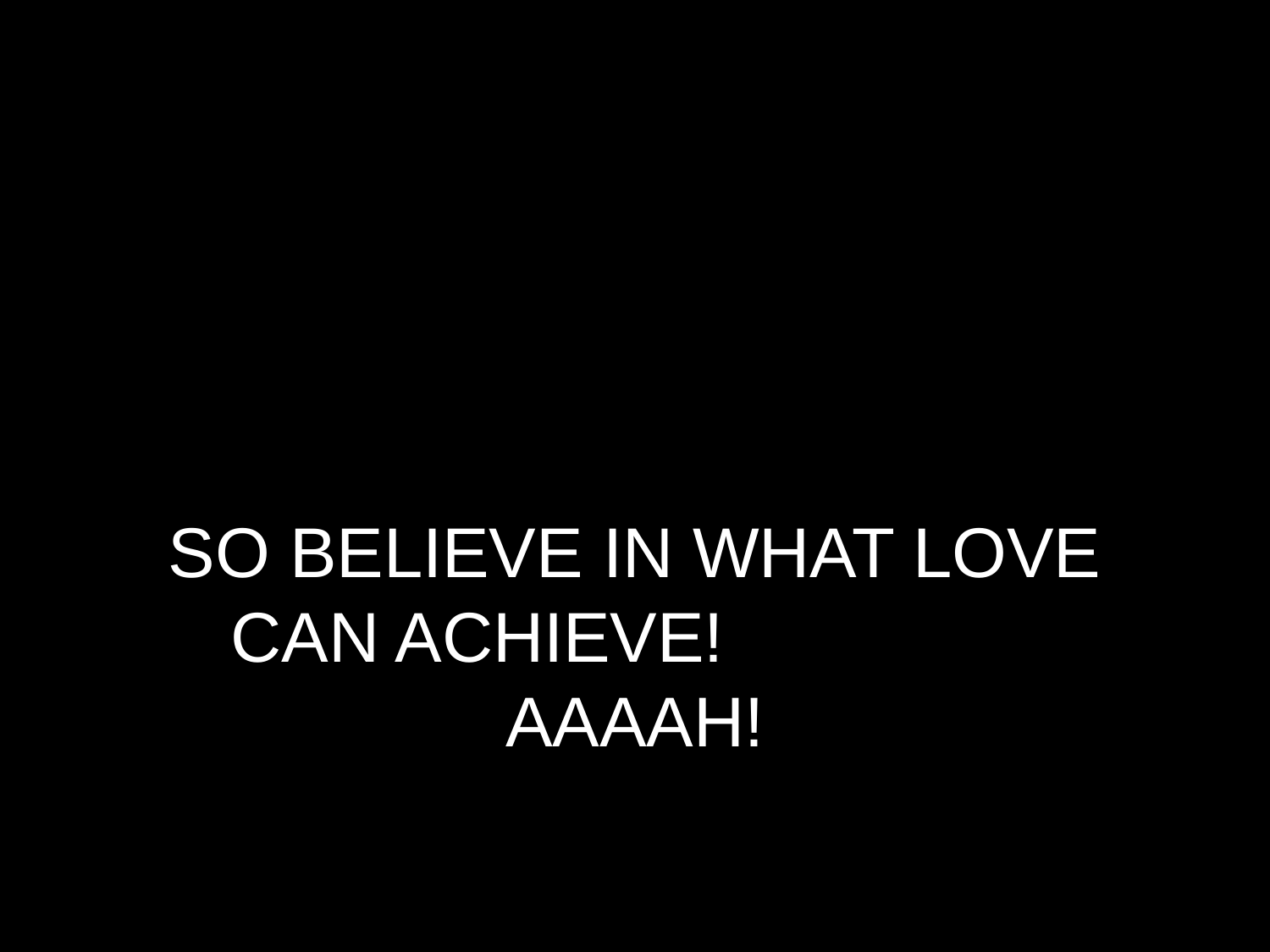

# SO BELIEVE IN WHAT LOVE CAN ACHIEVE!                 AAAAH!